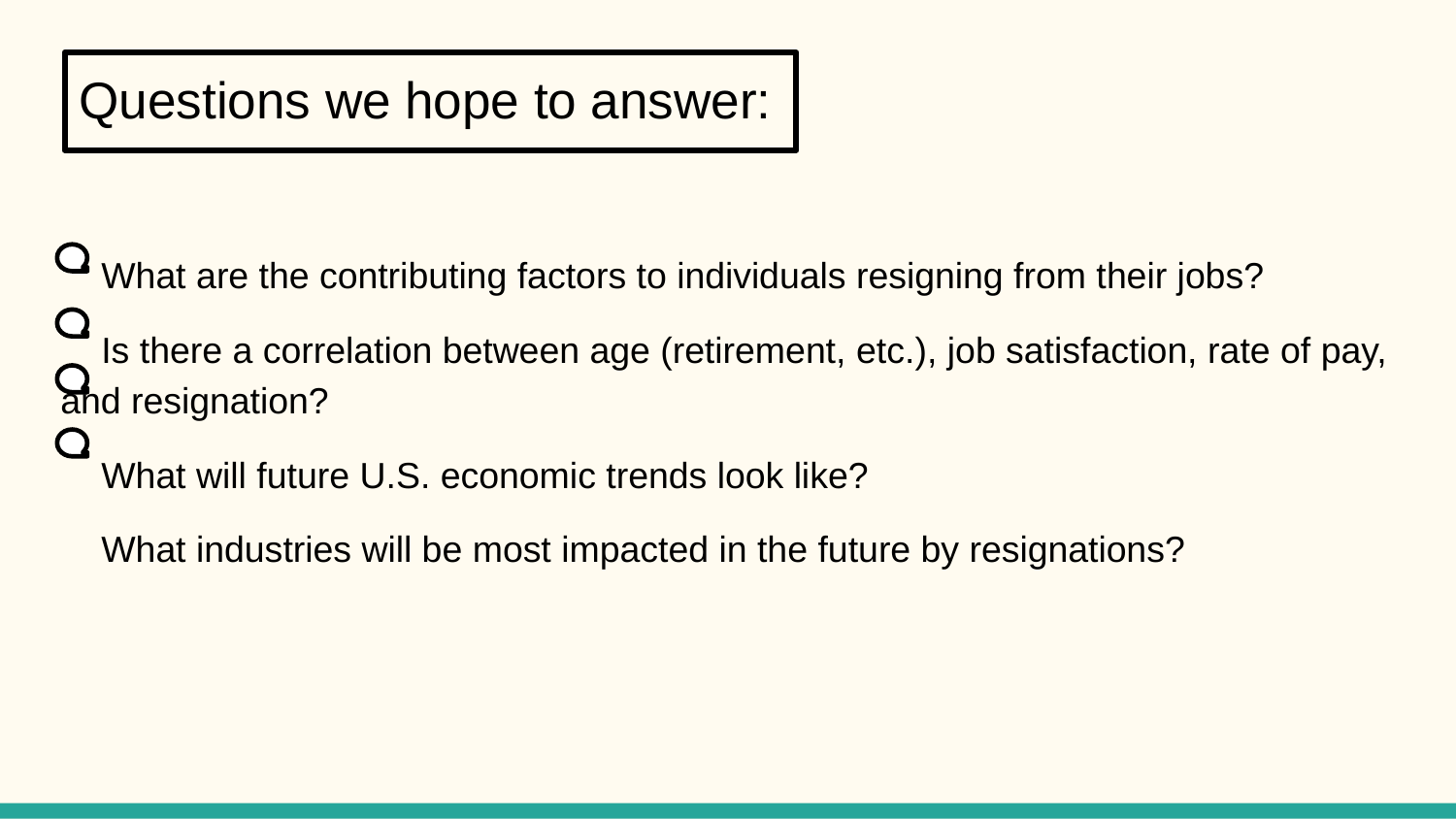

# Questions we hope to answer:
    What are the contributing factors to individuals resigning from their jobs?
    Is there a correlation between age (retirement, etc.), job satisfaction, rate of pay, and resignation?
    What will future U.S. economic trends look like?
    What industries will be most impacted in the future by resignations?